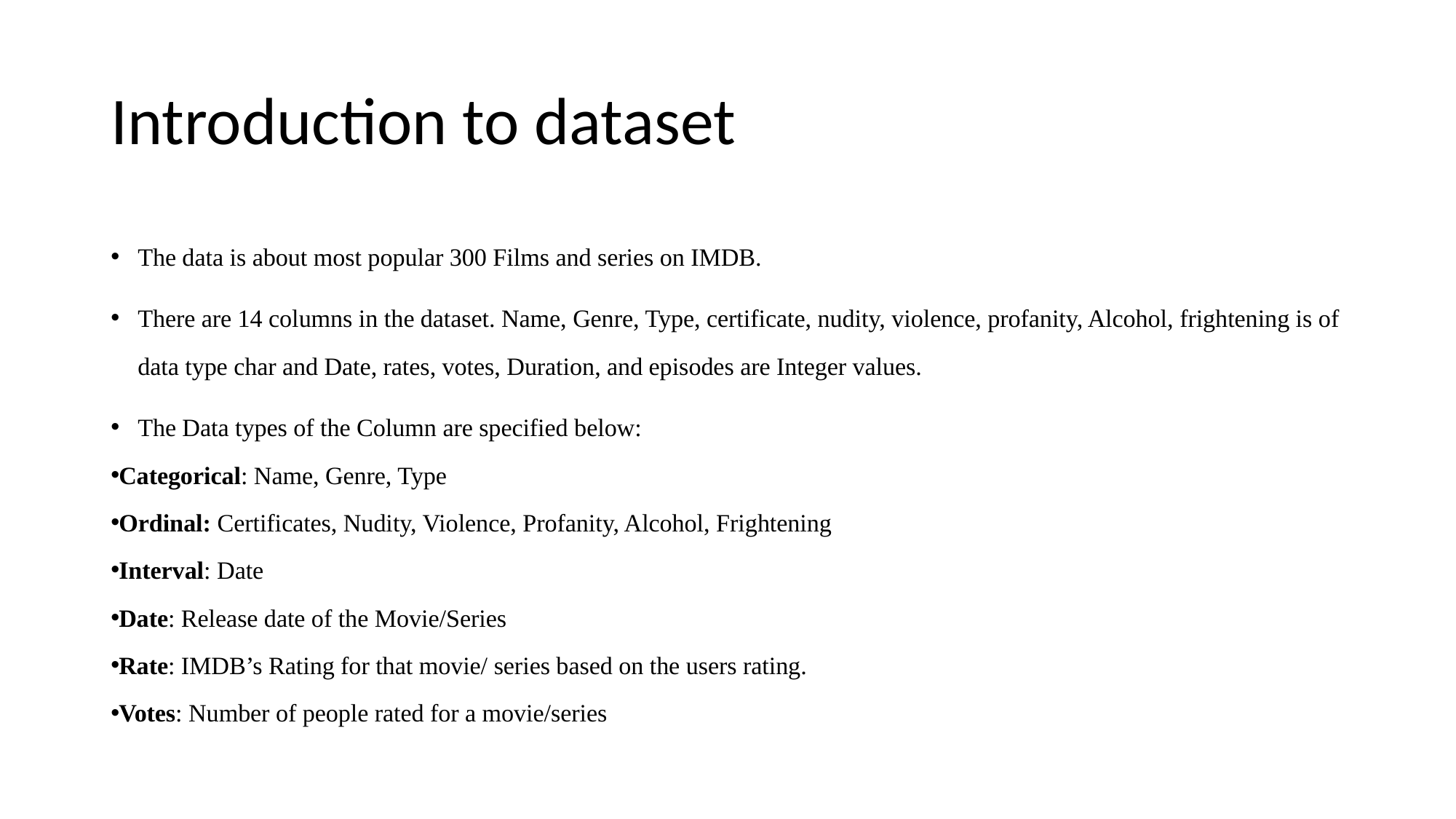

# Introduction to dataset
The data is about most popular 300 Films and series on IMDB.
There are 14 columns in the dataset. Name, Genre, Type, certificate, nudity, violence, profanity, Alcohol, frightening is of data type char and Date, rates, votes, Duration, and episodes are Integer values.
The Data types of the Column are specified below:
Categorical: Name, Genre, Type
Ordinal: Certificates, Nudity, Violence, Profanity, Alcohol, Frightening
Interval: Date
Date: Release date of the Movie/Series
Rate: IMDB’s Rating for that movie/ series based on the users rating.
Votes: Number of people rated for a movie/series